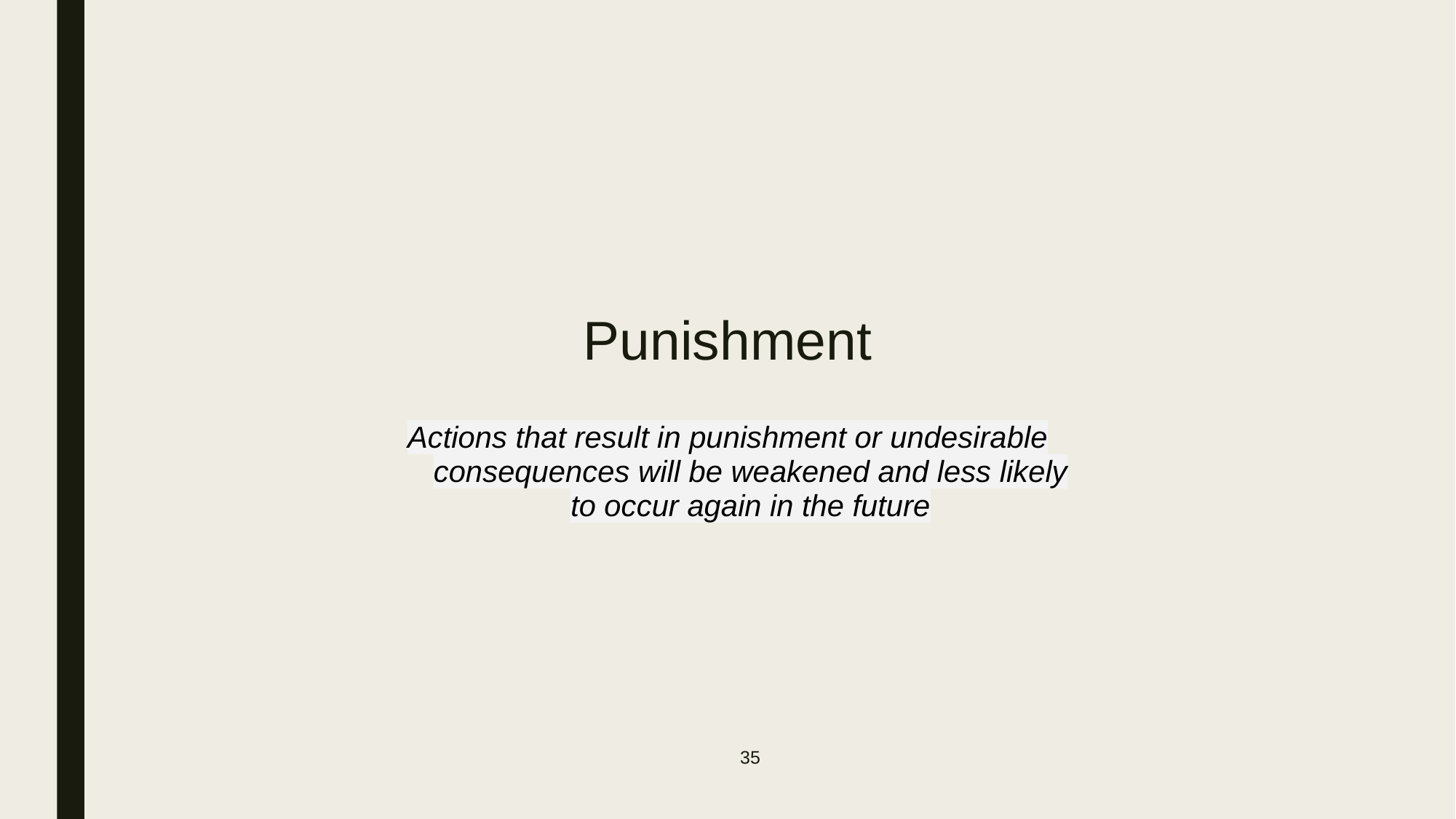

# Punishment
Actions that result in punishment or undesirable consequences will be weakened and less likely to occur again in the future

35